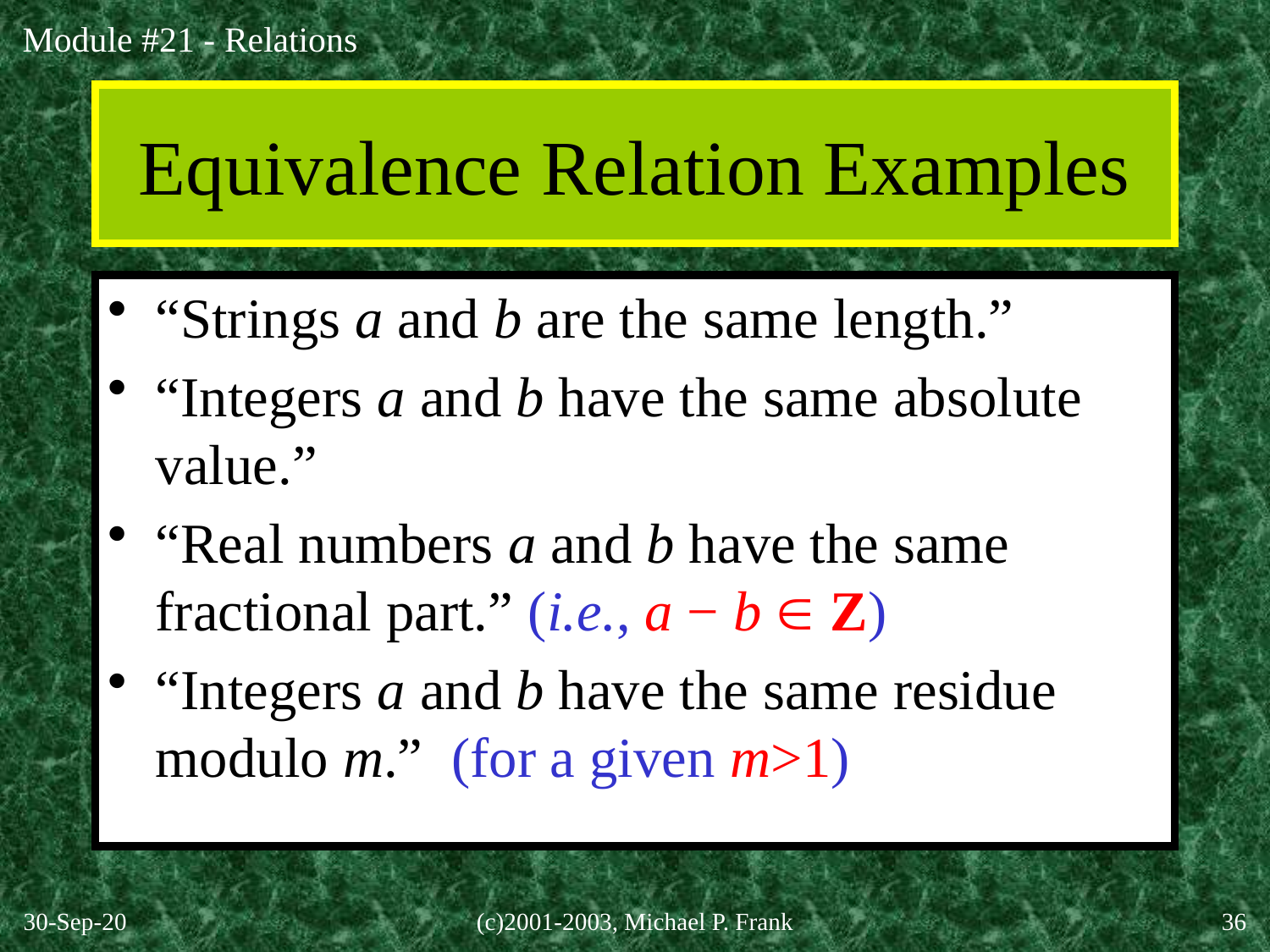

# Equivalence Relation Examples
“Strings a and b are the same length.”
“Integers a and b have the same absolute value.”
“Real numbers a and b have the same fractional part.” (i.e., a − b ∈ Z)
“Integers a and b have the same residue modulo m.”  (for a given m>1)
30-Sep-20
(c)2001-2003, Michael P. Frank
36